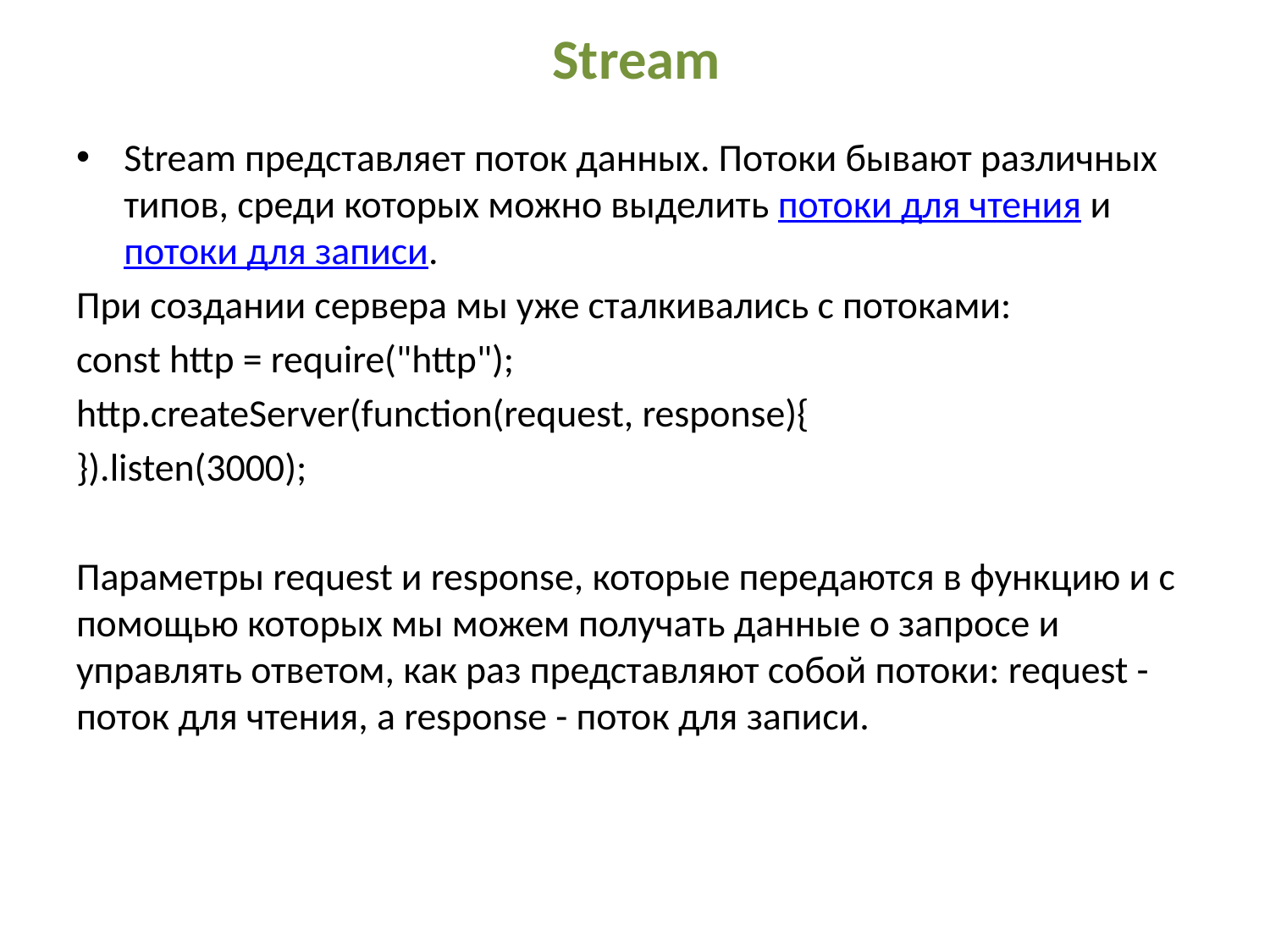

# Stream
Stream представляет поток данных. Потоки бывают различных типов, среди которых можно выделить потоки для чтения и потоки для записи.
При создании сервера мы уже сталкивались с потоками:
const http = require("http");
http.createServer(function(request, response){
}).listen(3000);

Параметры request и response, которые передаются в функцию и с помощью которых мы можем получать данные о запросе и управлять ответом, как раз представляют собой потоки: request - поток для чтения, а response - поток для записи.